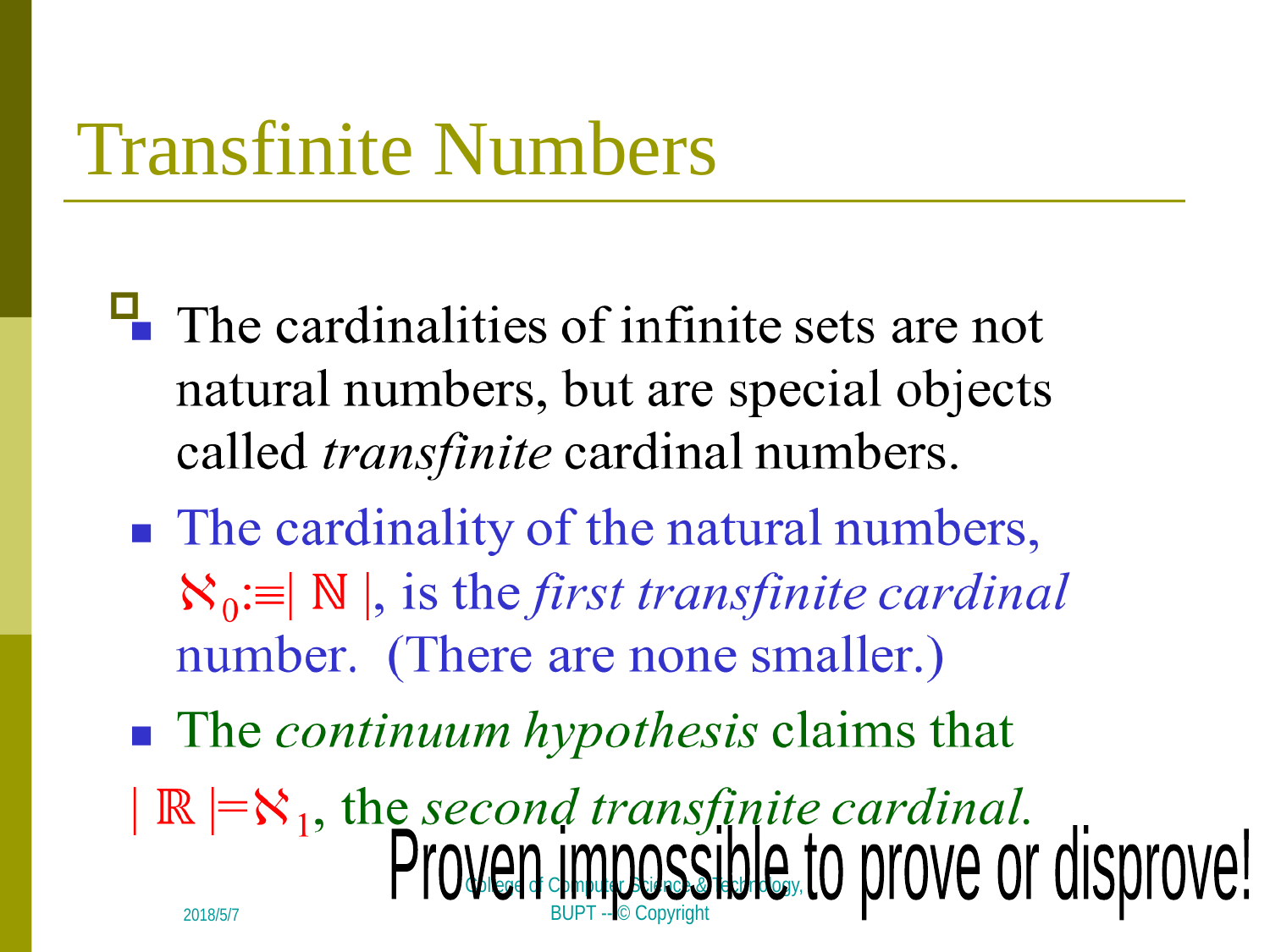

# Transfinite Numbers

Proven impossible to prove or disprove!
2018/5/7
College of Computer Science & Technology, BUPT -- © Copyright